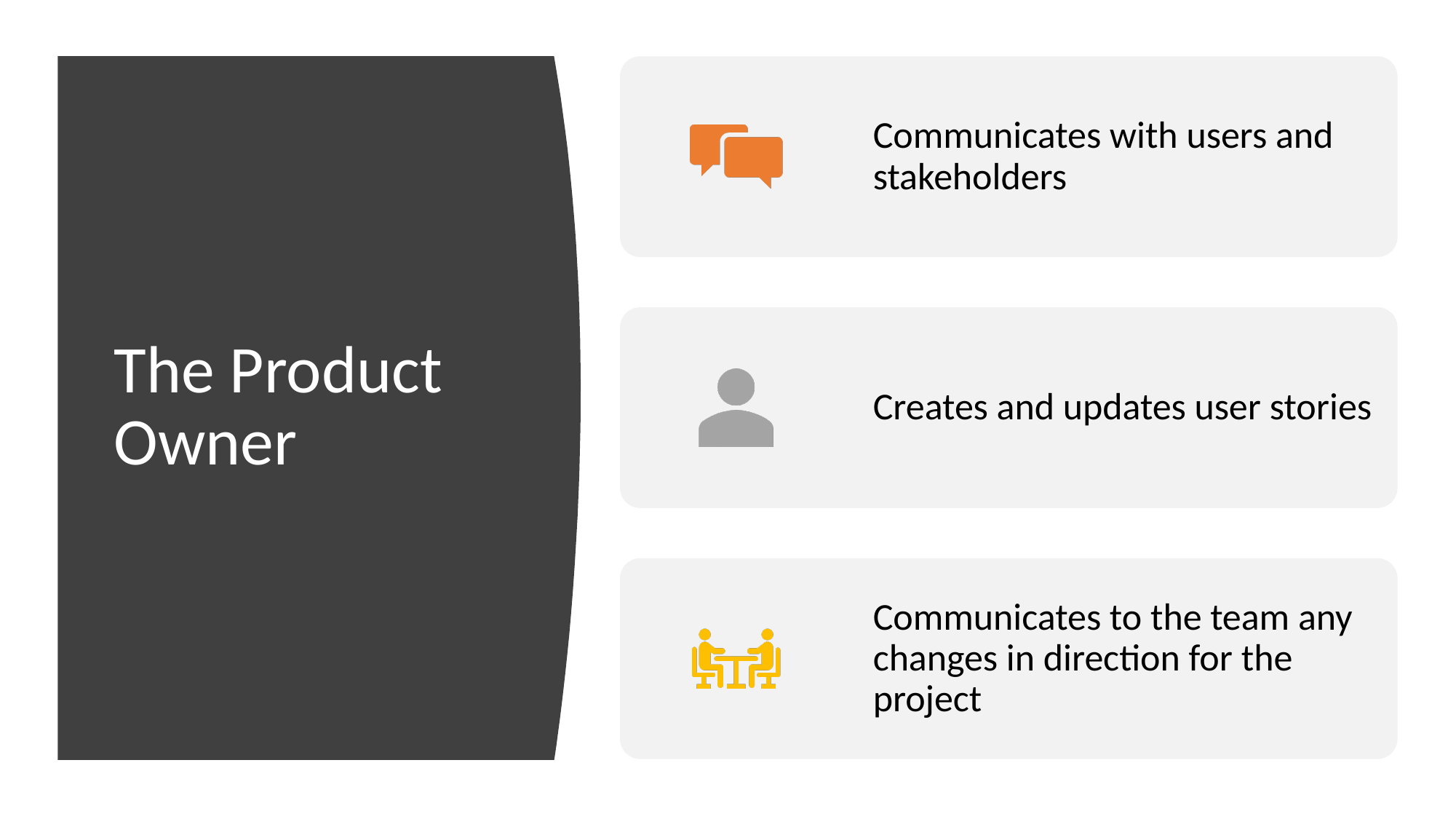

Communicates with users and stakeholders
Creates and updates user stories
Communicates to the team any changes in direction for the project

# The Product Owner